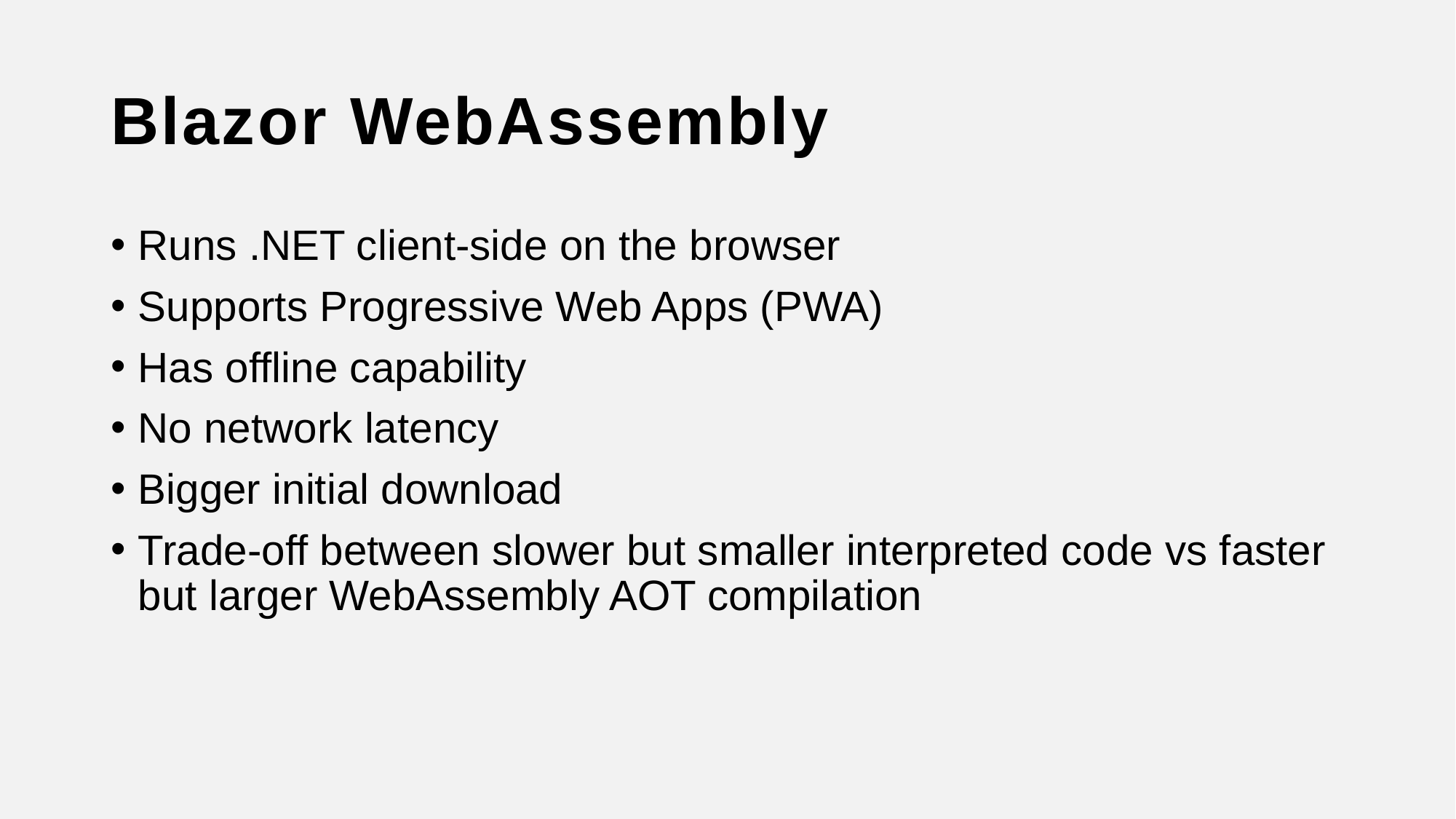

# Blazor WebAssembly
Runs .NET client-side on the browser
Supports Progressive Web Apps (PWA)
Has offline capability
No network latency
Bigger initial download
Trade-off between slower but smaller interpreted code vs faster but larger WebAssembly AOT compilation